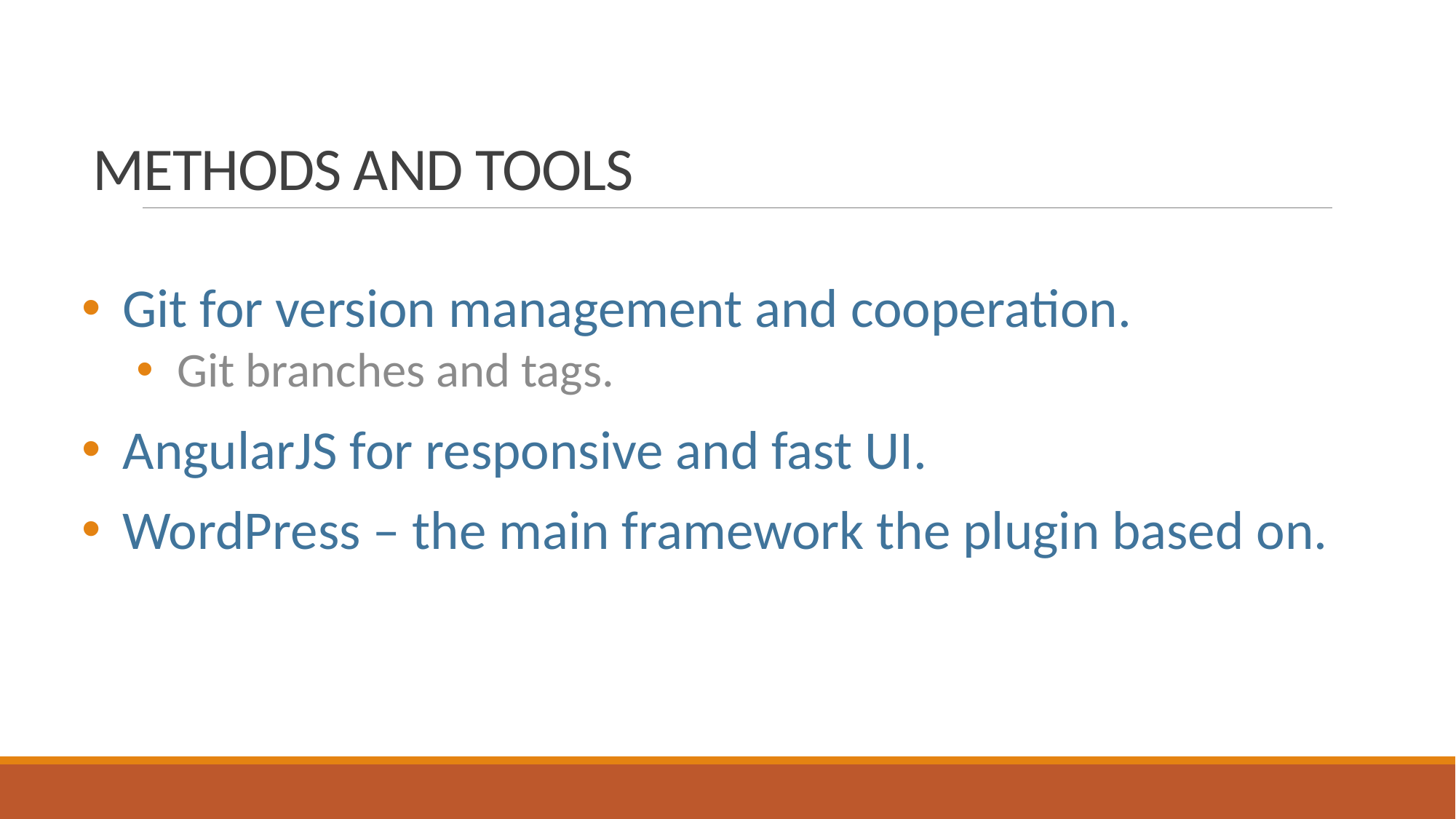

# Methods and tools
Git for version management and cooperation.
Git branches and tags.
AngularJS for responsive and fast UI.
WordPress – the main framework the plugin based on.